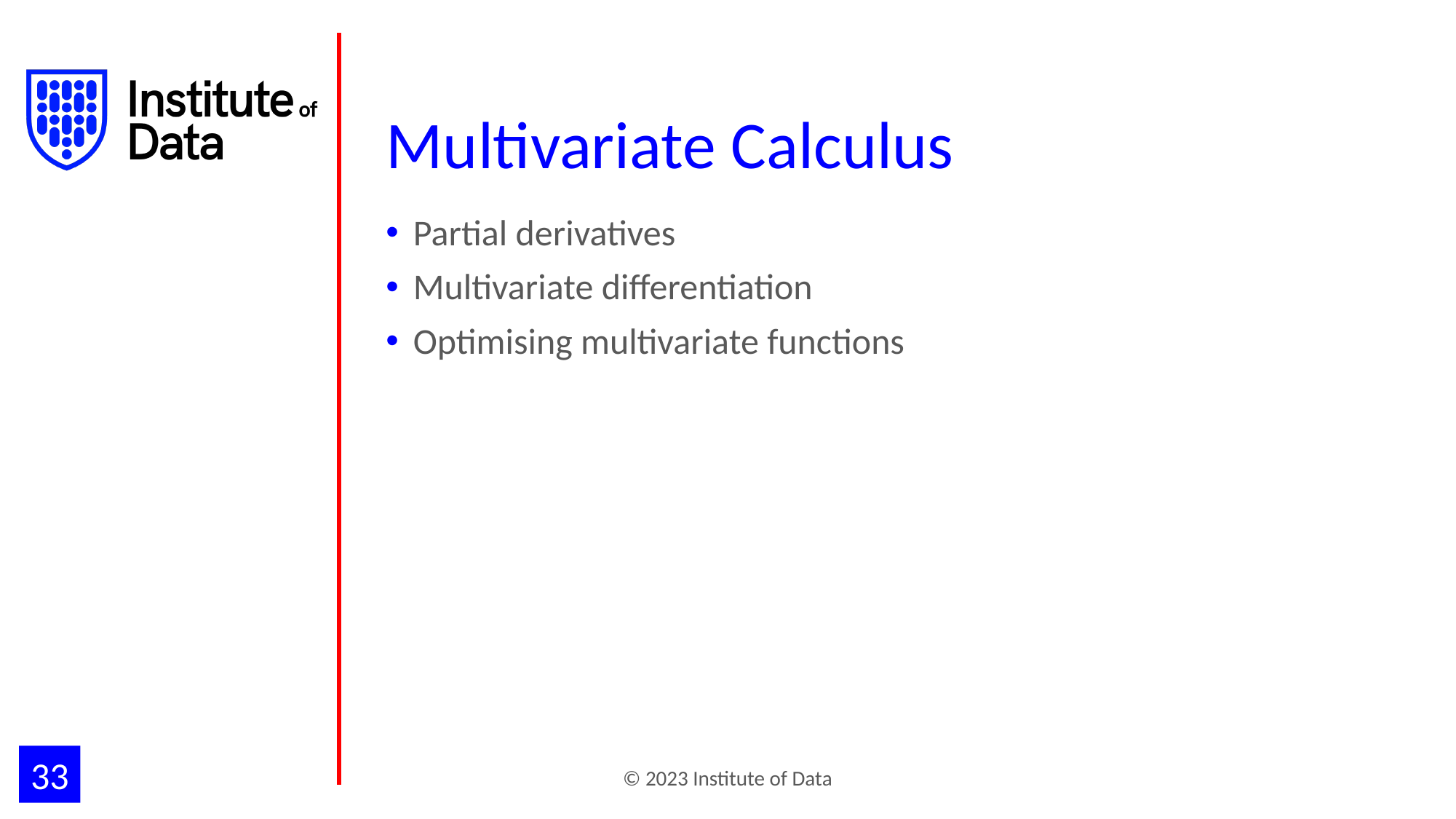

# Multivariate Calculus
Partial derivatives
Multivariate differentiation
Optimising multivariate functions